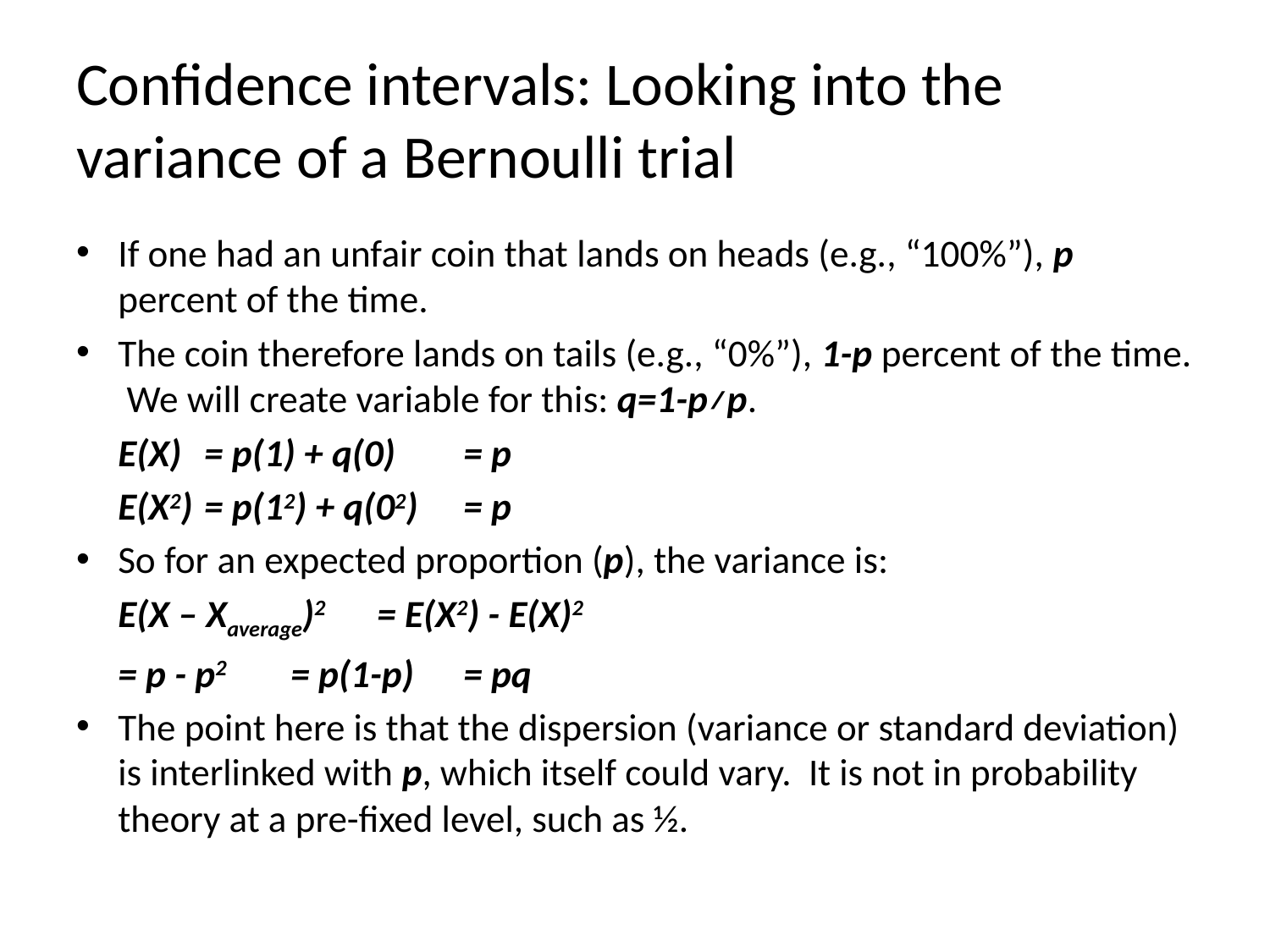

# Confidence intervals: Looking into the variance of a Bernoulli trial
If one had an unfair coin that lands on heads (e.g., “100%”), p percent of the time.
The coin therefore lands on tails (e.g., “0%”), 1-p percent of the time.  We will create variable for this: q=1-p≠p.
	E(X)				= p(1) + q(0) 		= p
	E(X2)			= p(12) + q(02)		= p
So for an expected proportion (p), the variance is:
 	E(X – Xaverage)2	= E(X2) - E(X)2
	= p - p2					= p(1-p)			= pq
The point here is that the dispersion (variance or standard deviation) is interlinked with p, which itself could vary.  It is not in probability theory at a pre-fixed level, such as ½.